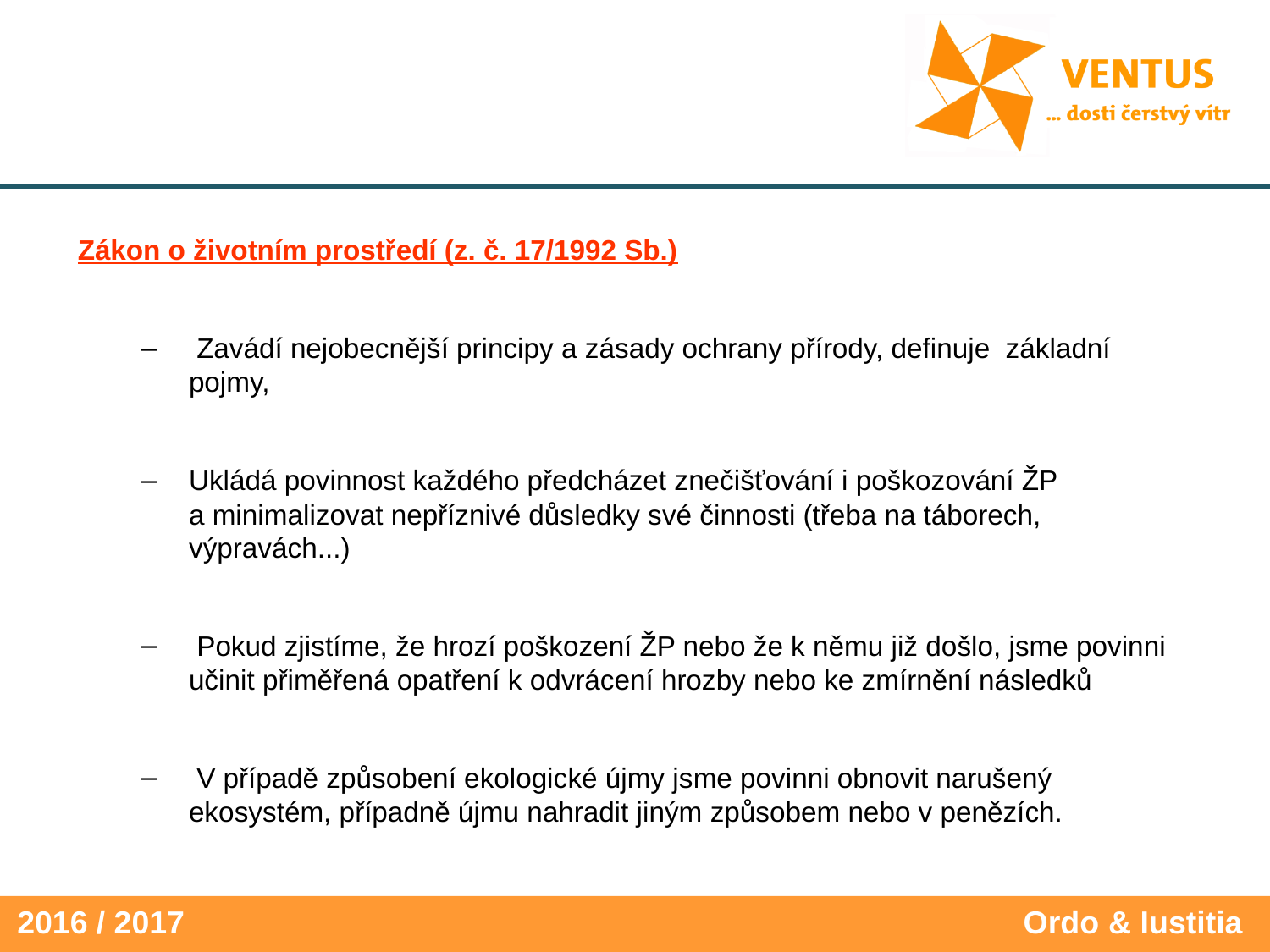

Zákon o životním prostředí (z. č. 17/1992 Sb.)

 Zavádí nejobecnější principy a zásady ochrany přírody, definuje  základní pojmy,

Ukládá povinnost každého předcházet znečišťování i poškozování ŽP
a minimalizovat nepříznivé důsledky své činnosti (třeba na táborech,   výpravách...)

 Pokud zjistíme, že hrozí poškození ŽP nebo že k němu již došlo, jsme povinni učinit přiměřená opatření k odvrácení hrozby nebo ke zmírnění následků

 V případě způsobení ekologické újmy jsme povinni obnovit narušený ekosystém, případně újmu nahradit jiným způsobem nebo v penězích.

Ordo & Iustitia